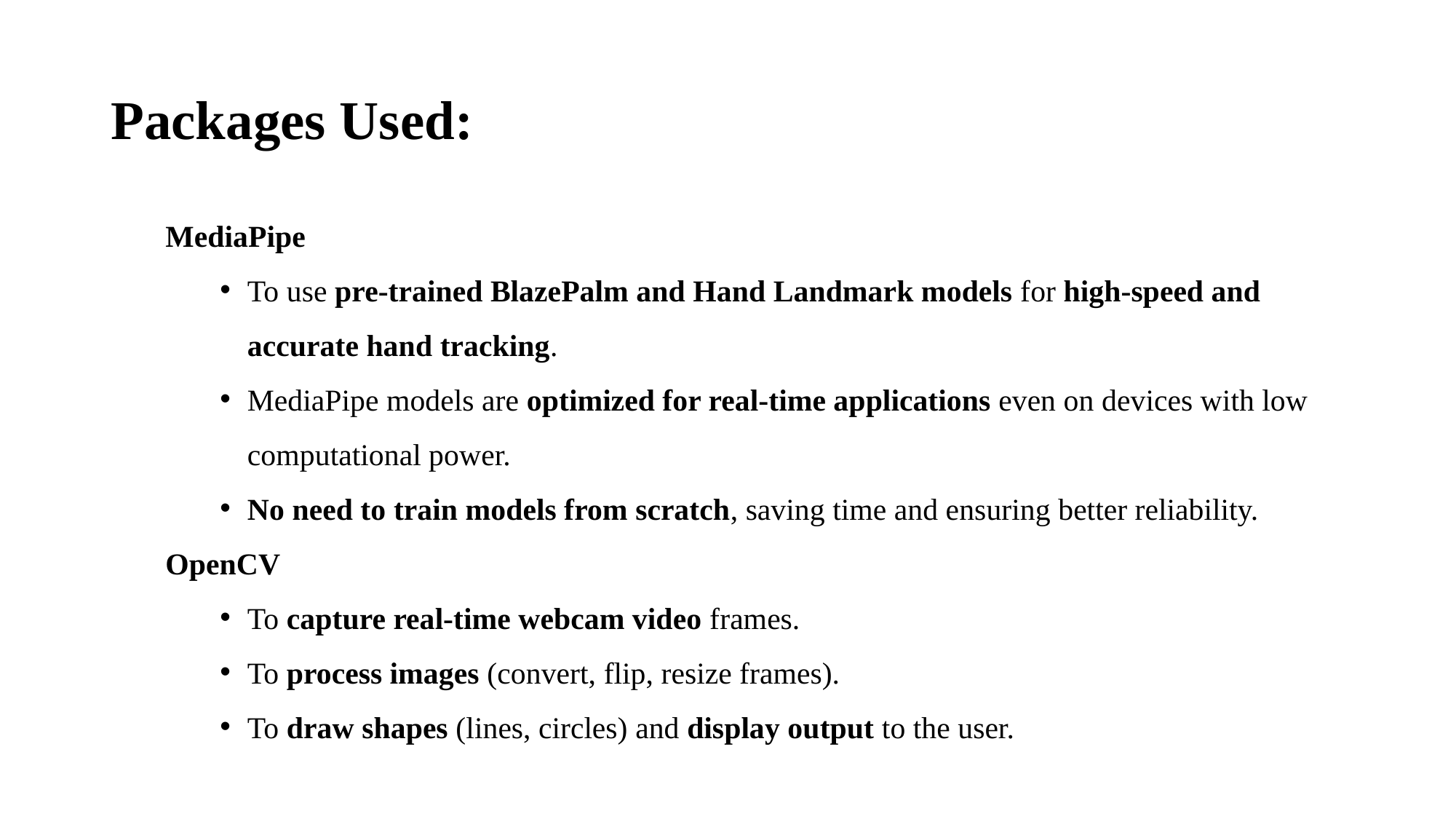

# Packages Used:
MediaPipe
To use pre-trained BlazePalm and Hand Landmark models for high-speed and accurate hand tracking.
MediaPipe models are optimized for real-time applications even on devices with low computational power.
No need to train models from scratch, saving time and ensuring better reliability.
OpenCV
To capture real-time webcam video frames.
To process images (convert, flip, resize frames).
To draw shapes (lines, circles) and display output to the user.